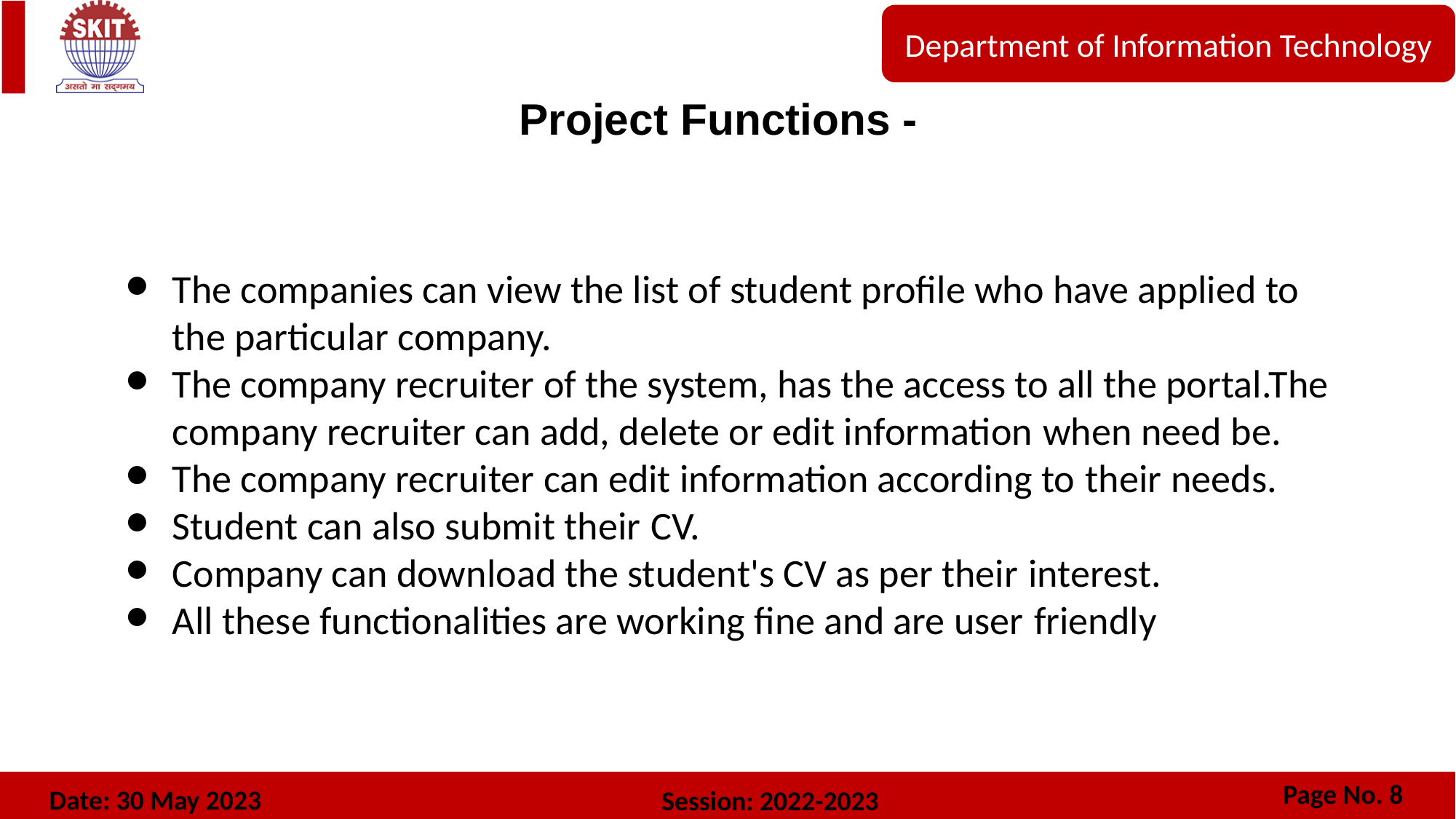

Project Functions -

The companies can view the list of student profile who have applied to the particular company.
The company recruiter of the system, has the access to all the portal.The company recruiter can add, delete or edit information when need be.
The company recruiter can edit information according to their needs.
Student can also submit their CV.
Company can download the student's CV as per their interest.
All these functionalities are working fine and are user friendly

Page No. 8

Date: 30 May 2023
Session: 2022-2023